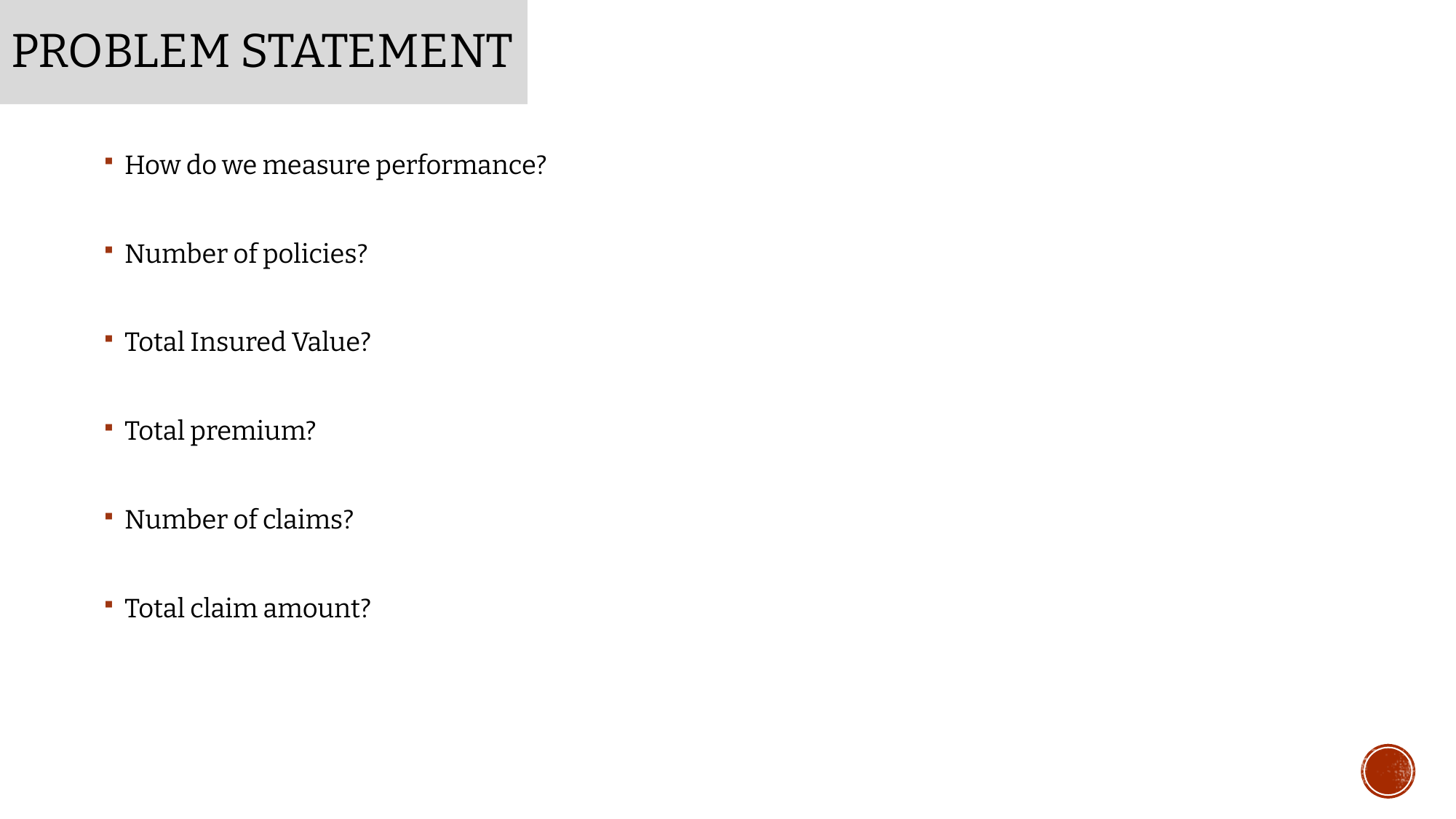

# PROBLEM STATEMENT
How do we measure performance?

Number of policies?

Total Insured Value?

Total premium?

Number of claims?

Total claim amount?